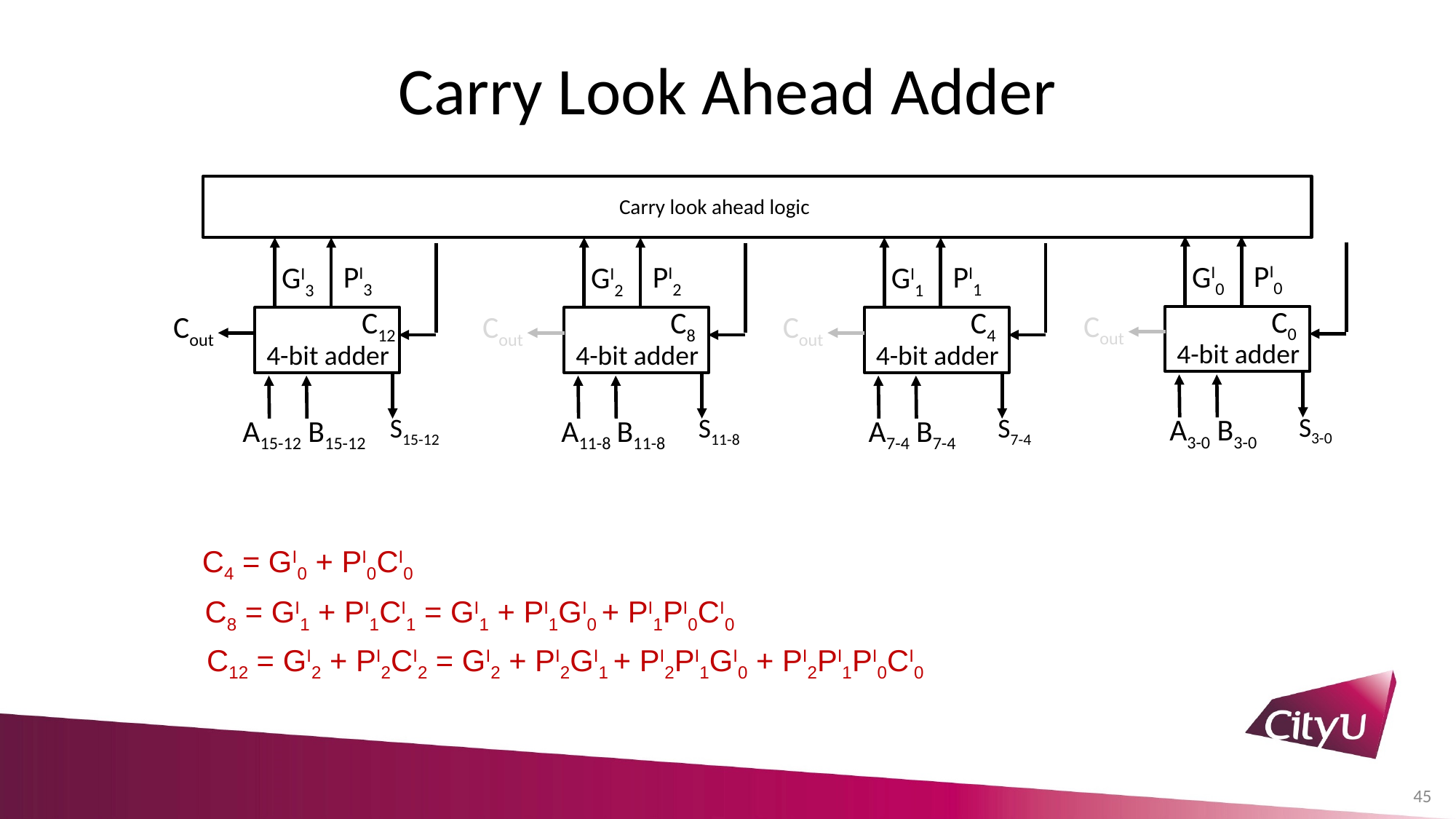

# Carry Look Ahead Adder

Carry look ahead logic
PI0
GI0

C0
Cout
4-bit adder
S3-0
A3-0
B3-0
PI3
GI3

C12
Cout
4-bit adder
S15-12
A15-12
B15-12
PI2
GI2

C8
Cout
4-bit adder
S11-8
A11-8
B11-8
PI1
GI1

C4
Cout
4-bit adder
S7-4
A7-4
B7-4
C4 = GI0 + PI0CI0
C8 = GI1 + PI1CI1 = GI1 + PI1GI0 + PI1PI0CI0
C12 = GI2 + PI2CI2 = GI2 + PI2GI1 + PI2PI1GI0 + PI2PI1PI0CI0
45